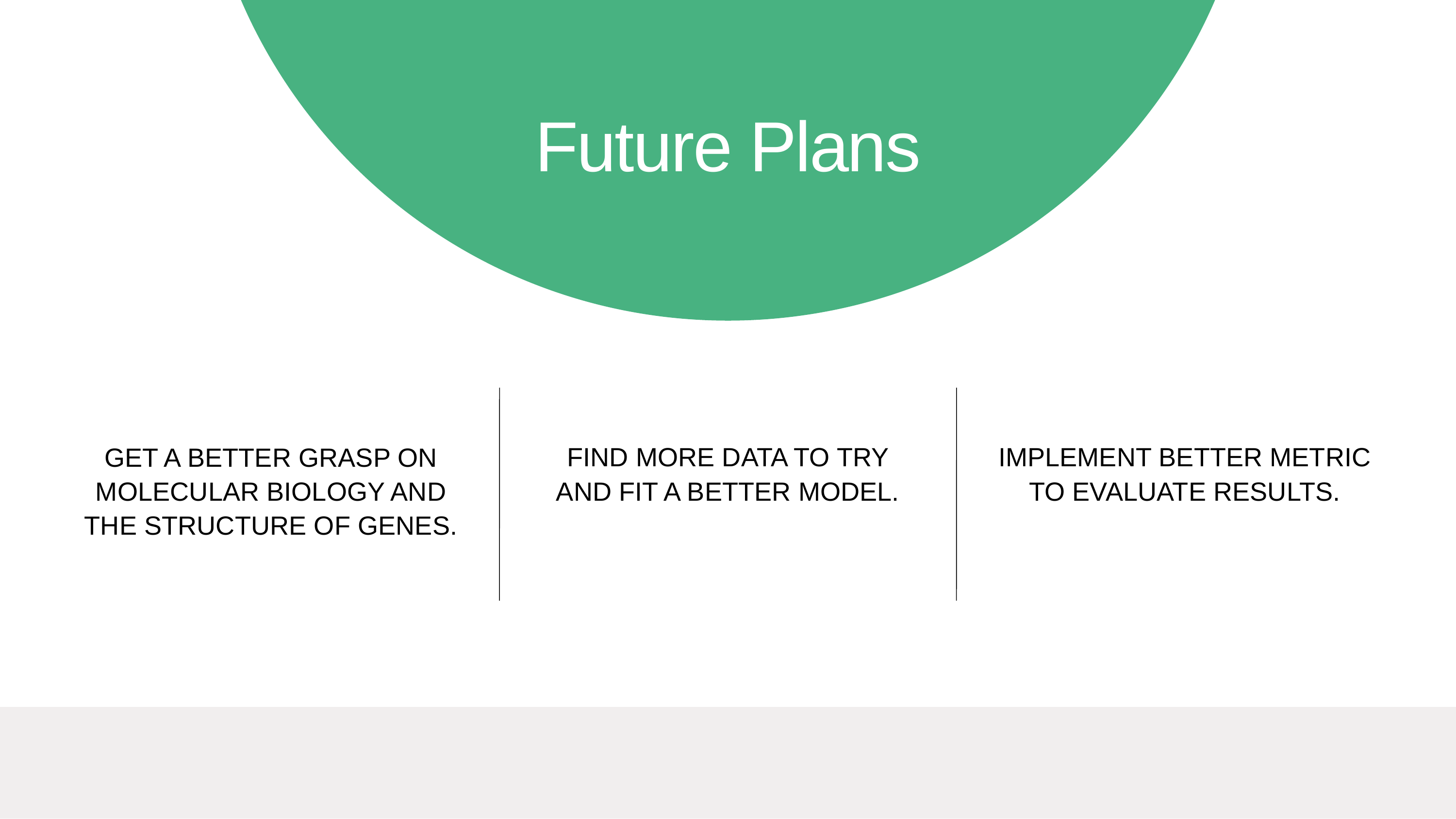

Future Plans
FIND MORE DATA TO TRY AND FIT A BETTER MODEL.
IMPLEMENT BETTER METRIC TO EVALUATE RESULTS.
GET A BETTER GRASP ON MOLECULAR BIOLOGY AND THE STRUCTURE OF GENES.